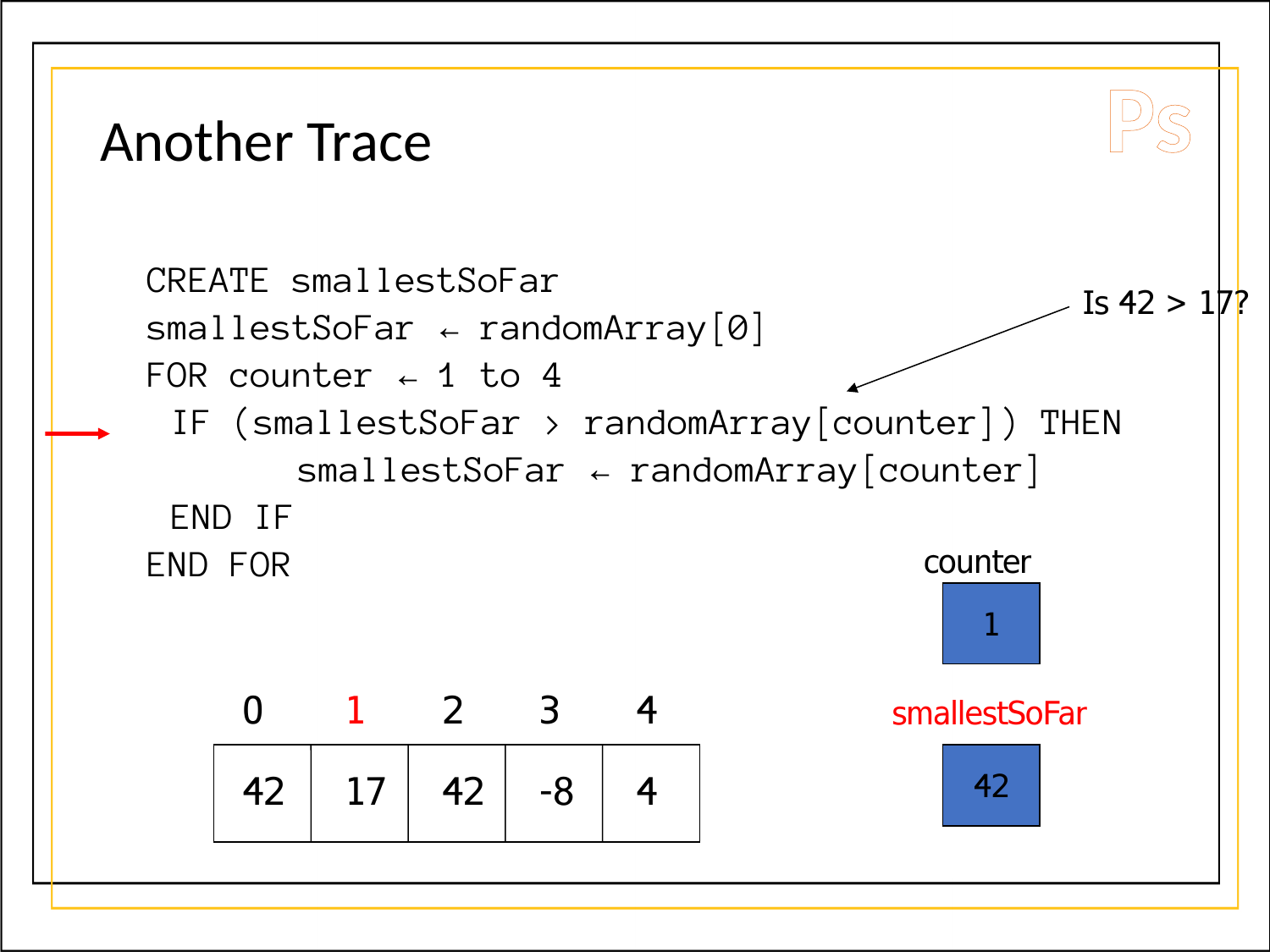

Ps
# Another Trace
CREATE smallestSoFar
smallestSoFar ← randomArray[0]
FOR counter ← 1 to 4
	IF (smallestSoFar > randomArray[counter]) THEN
		smallestSoFar ← randomArray[counter]
	END IF
END FOR
Is 42 > 17?

counter
1
0
1
2
3
4
smallestSoFar

42
42
17
42
-8
4